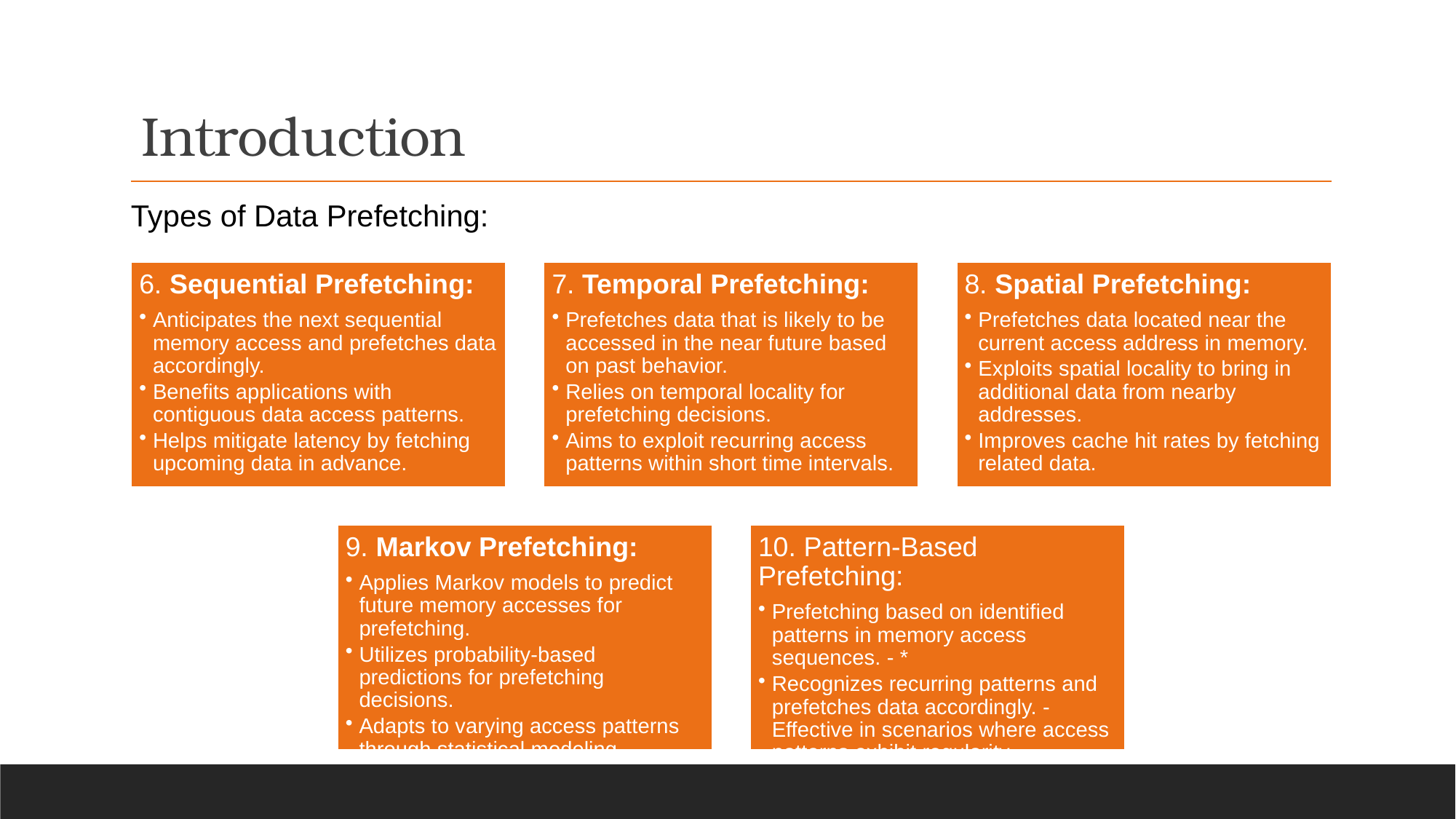

Introduction
Types of Data Prefetching:
6. Sequential Prefetching:
Anticipates the next sequential memory access and prefetches data accordingly.
Benefits applications with contiguous data access patterns.
Helps mitigate latency by fetching upcoming data in advance.
7. Temporal Prefetching:
Prefetches data that is likely to be accessed in the near future based on past behavior.
Relies on temporal locality for prefetching decisions.
Aims to exploit recurring access patterns within short time intervals.
8. Spatial Prefetching:
Prefetches data located near the current access address in memory.
Exploits spatial locality to bring in additional data from nearby addresses.
Improves cache hit rates by fetching related data.
9. Markov Prefetching:
Applies Markov models to predict future memory accesses for prefetching.
Utilizes probability-based predictions for prefetching decisions.
Adapts to varying access patterns through statistical modeling.
10. Pattern-Based Prefetching:
Prefetching based on identified patterns in memory access sequences. - *
Recognizes recurring patterns and prefetches data accordingly. - Effective in scenarios where access patterns exhibit regularity.